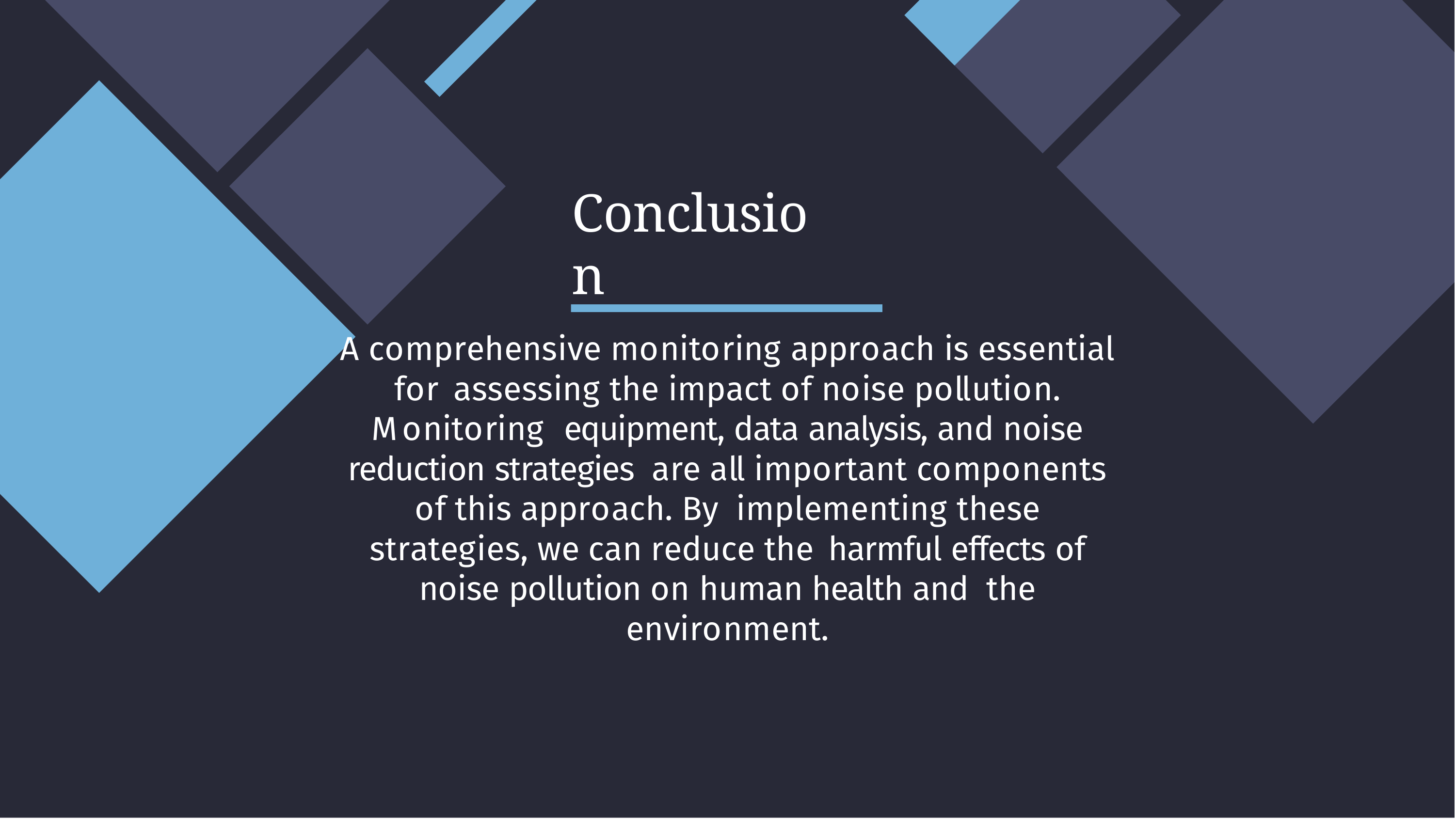

# Conclusion

A comprehensive monitoring approach is essential for  assessing the impact of noise pollution. Monitoring  equipment, data analysis, and noise reduction strategies  are all important components of this approach. By  implementing these strategies, we can reduce the  harmful effects of noise pollution on human health and  the environment.